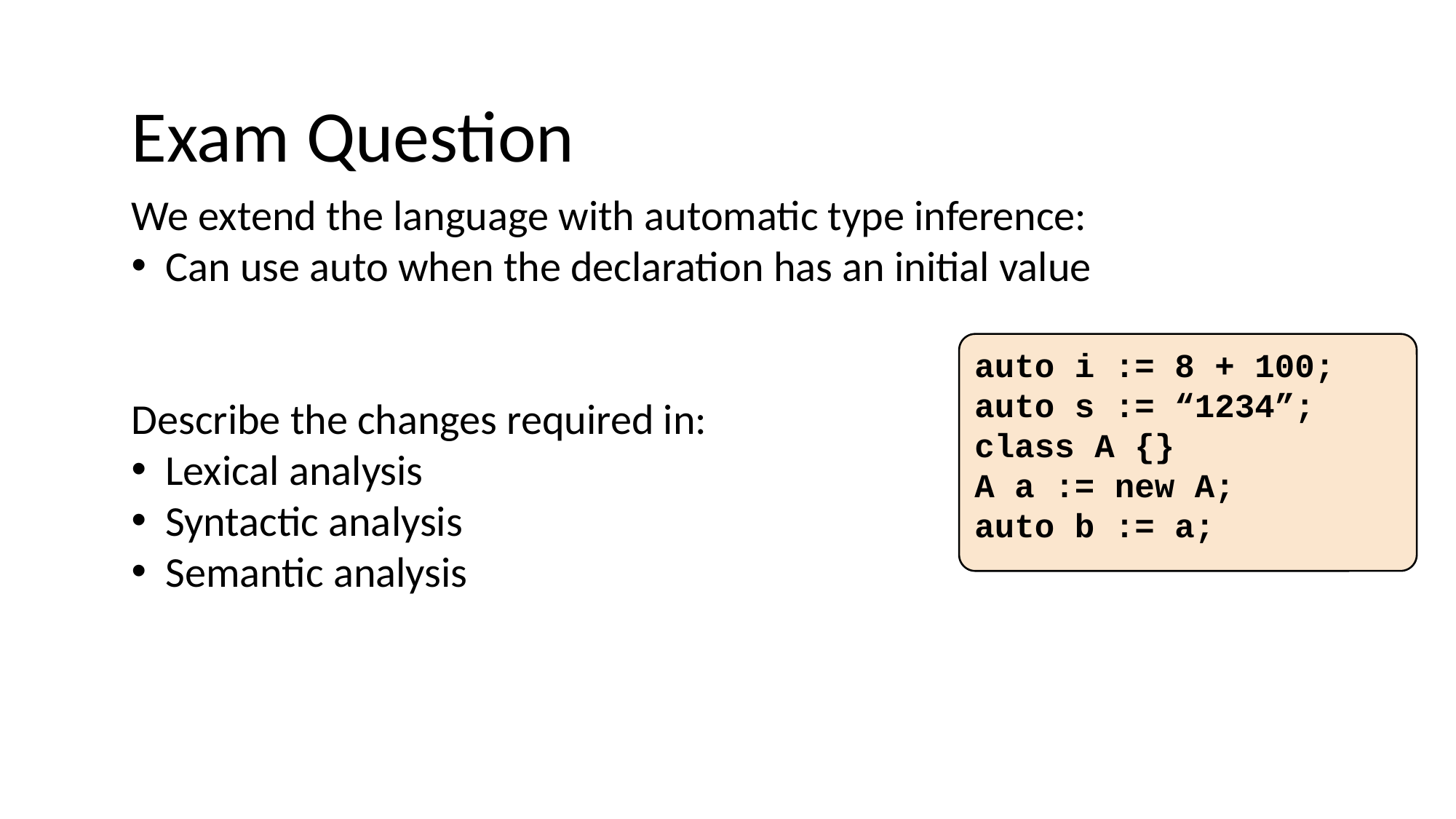

Exam Question
We extend the language with automatic type inference:
Can use auto when the declaration has an initial value

Describe the changes required in:
Lexical analysis
Syntactic analysis
Semantic analysis

auto i := 8 + 100;
auto s := “1234”;
class A {}
A a := new A;
auto b := a;